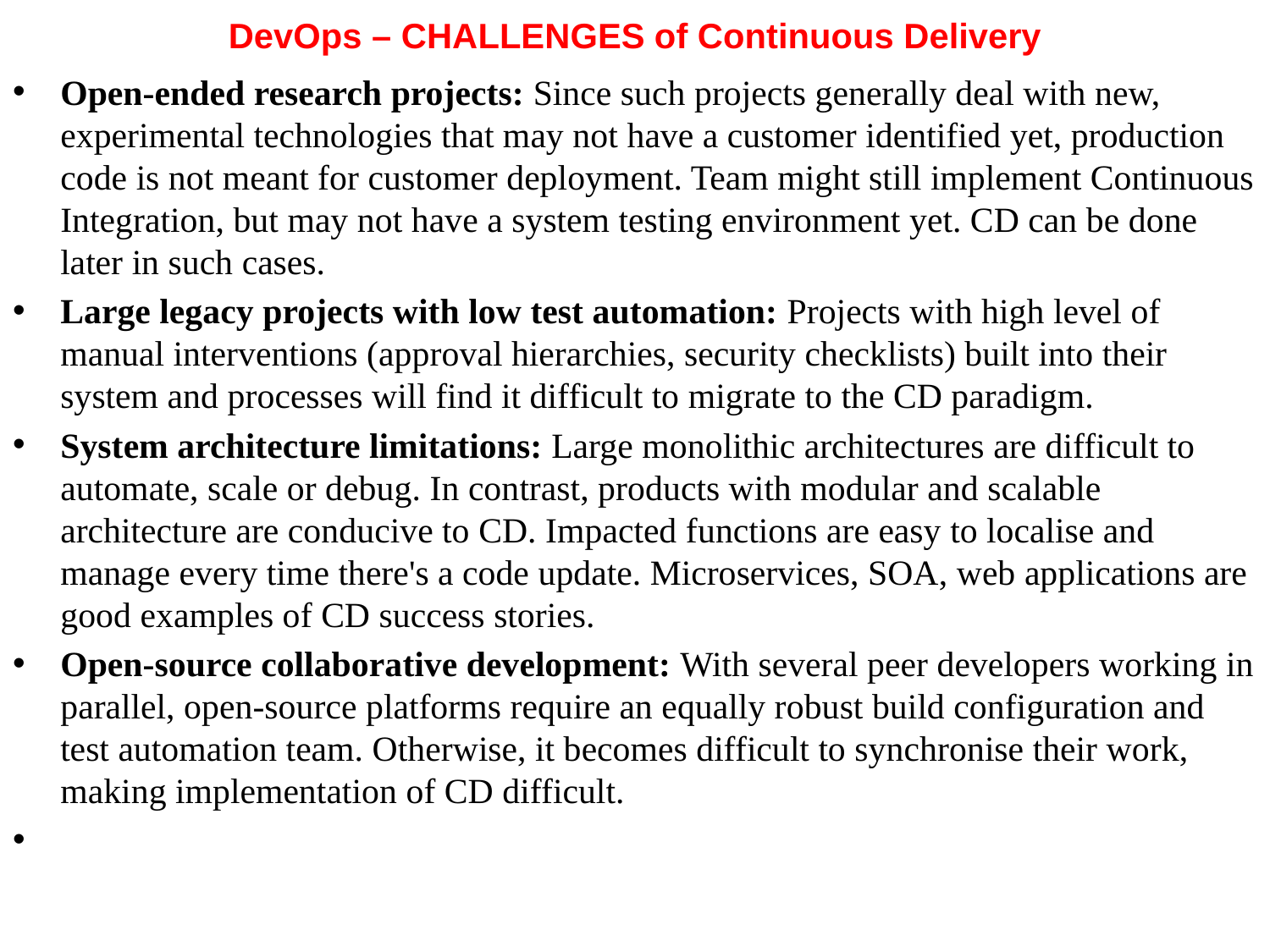

# DevOps – CHALLENGES of Continuous Delivery
Open-ended research projects: Since such projects generally deal with new, experimental technologies that may not have a customer identified yet, production code is not meant for customer deployment. Team might still implement Continuous Integration, but may not have a system testing environment yet. CD can be done later in such cases.
Large legacy projects with low test automation: Projects with high level of manual interventions (approval hierarchies, security checklists) built into their system and processes will find it difficult to migrate to the CD paradigm.
System architecture limitations: Large monolithic architectures are difficult to automate, scale or debug. In contrast, products with modular and scalable architecture are conducive to CD. Impacted functions are easy to localise and manage every time there's a code update. Microservices, SOA, web applications are good examples of CD success stories.
Open-source collaborative development: With several peer developers working in parallel, open-source platforms require an equally robust build configuration and test automation team. Otherwise, it becomes difficult to synchronise their work, making implementation of CD difficult.